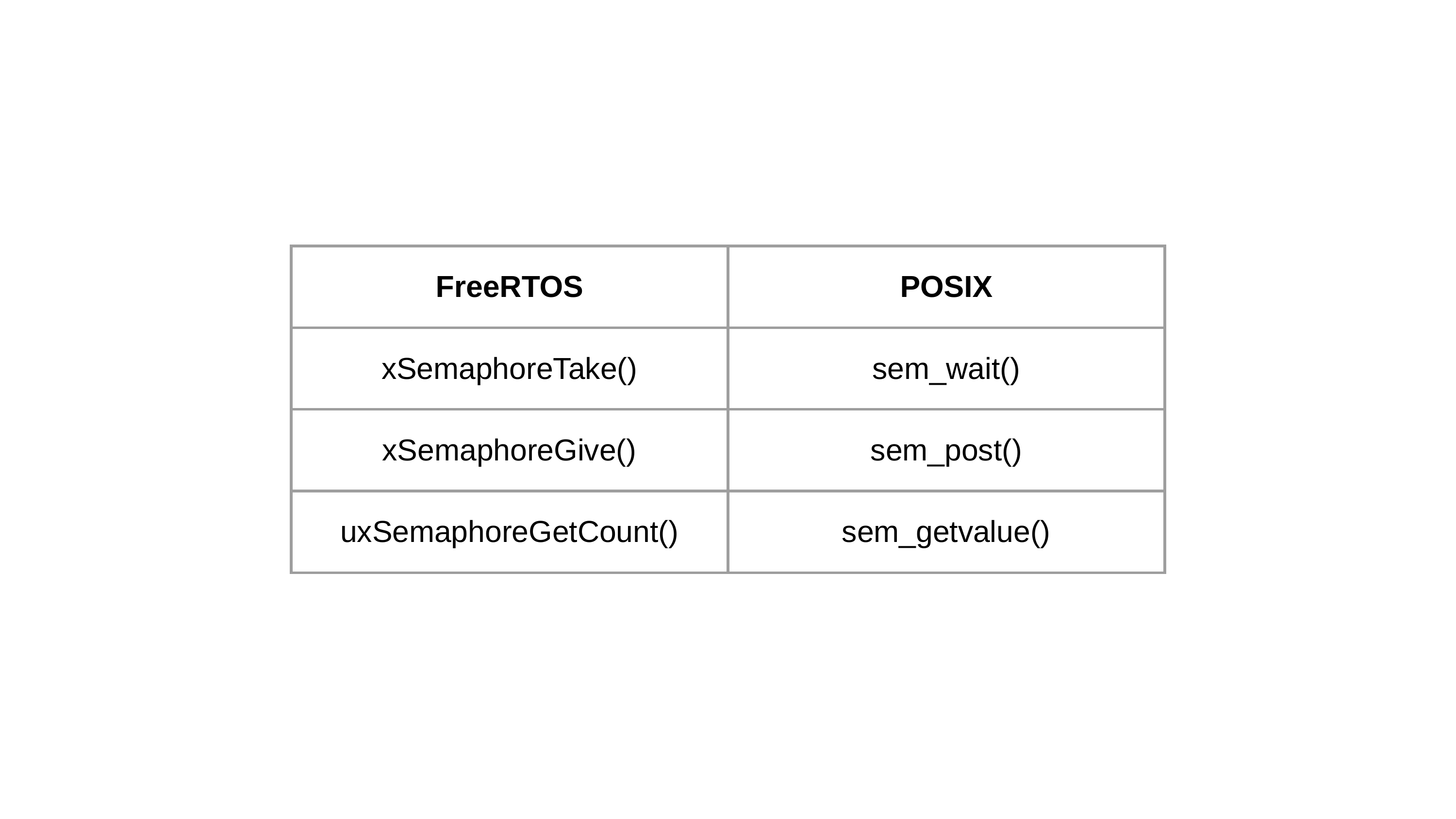

| FreeRTOS | POSIX |
| --- | --- |
| xSemaphoreTake() | sem\_wait() |
| xSemaphoreGive() | sem\_post() |
| uxSemaphoreGetCount() | sem\_getvalue() |